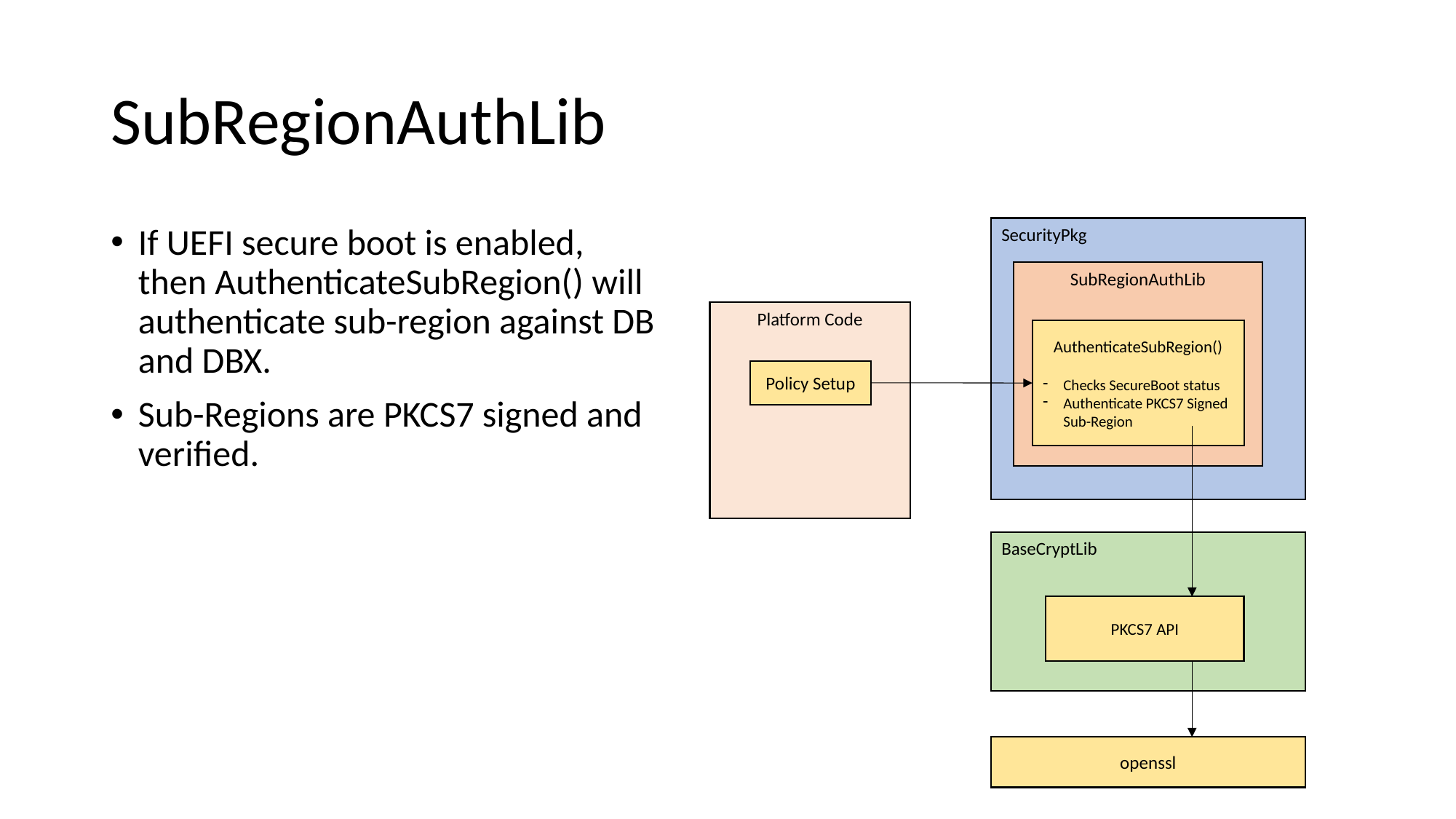

# SubRegionAuthLib
If UEFI secure boot is enabled, then AuthenticateSubRegion() will authenticate sub-region against DB and DBX.
Sub-Regions are PKCS7 signed and verified.
SecurityPkg
SubRegionAuthLib
Platform Code
Policy Setup
AuthenticateSubRegion()

Checks SecureBoot status
Authenticate PKCS7 Signed Sub-Region
BaseCryptLib
PKCS7 API
openssl